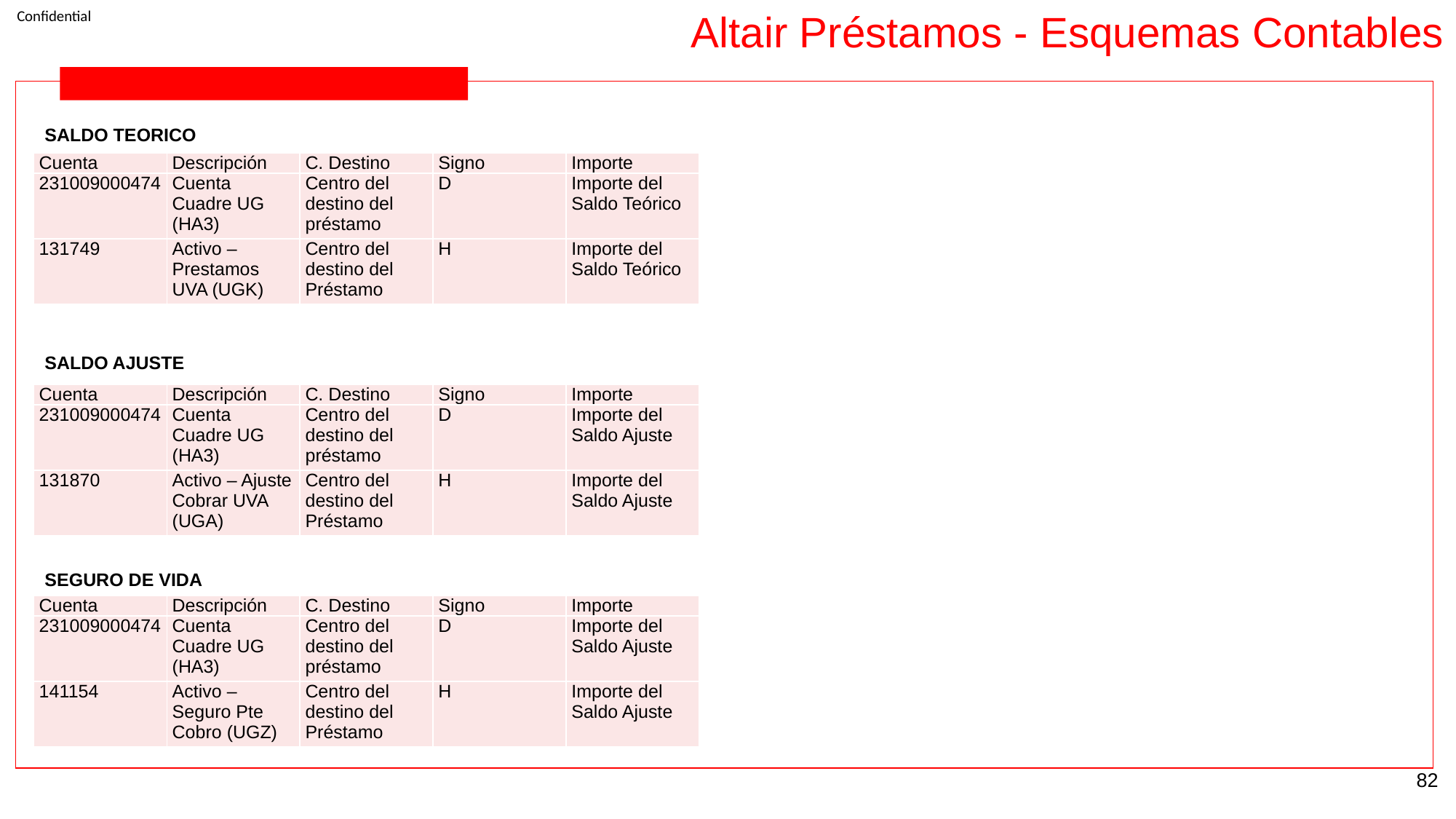

Altair Préstamos - Esquemas Contables

SALDO TEORICO

| Cuenta | Descripción | C. Destino | Signo | Importe |
| --- | --- | --- | --- | --- |
| 231009000474 | Cuenta Cuadre UG (HA3) | Centro del destino del préstamo | D | Importe del Saldo Teórico |
| 131749 | Activo – Prestamos UVA (UGK) | Centro del destino del Préstamo | H | Importe del Saldo Teórico |
SALDO AJUSTE
| Cuenta | Descripción | C. Destino | Signo | Importe |
| --- | --- | --- | --- | --- |
| 231009000474 | Cuenta Cuadre UG (HA3) | Centro del destino del préstamo | D | Importe del Saldo Ajuste |
| 131870 | Activo – Ajuste Cobrar UVA (UGA) | Centro del destino del Préstamo | H | Importe del Saldo Ajuste |
SEGURO DE VIDA
| Cuenta | Descripción | C. Destino | Signo | Importe |
| --- | --- | --- | --- | --- |
| 231009000474 | Cuenta Cuadre UG (HA3) | Centro del destino del préstamo | D | Importe del Saldo Ajuste |
| 141154 | Activo – Seguro Pte Cobro (UGZ) | Centro del destino del Préstamo | H | Importe del Saldo Ajuste |
82